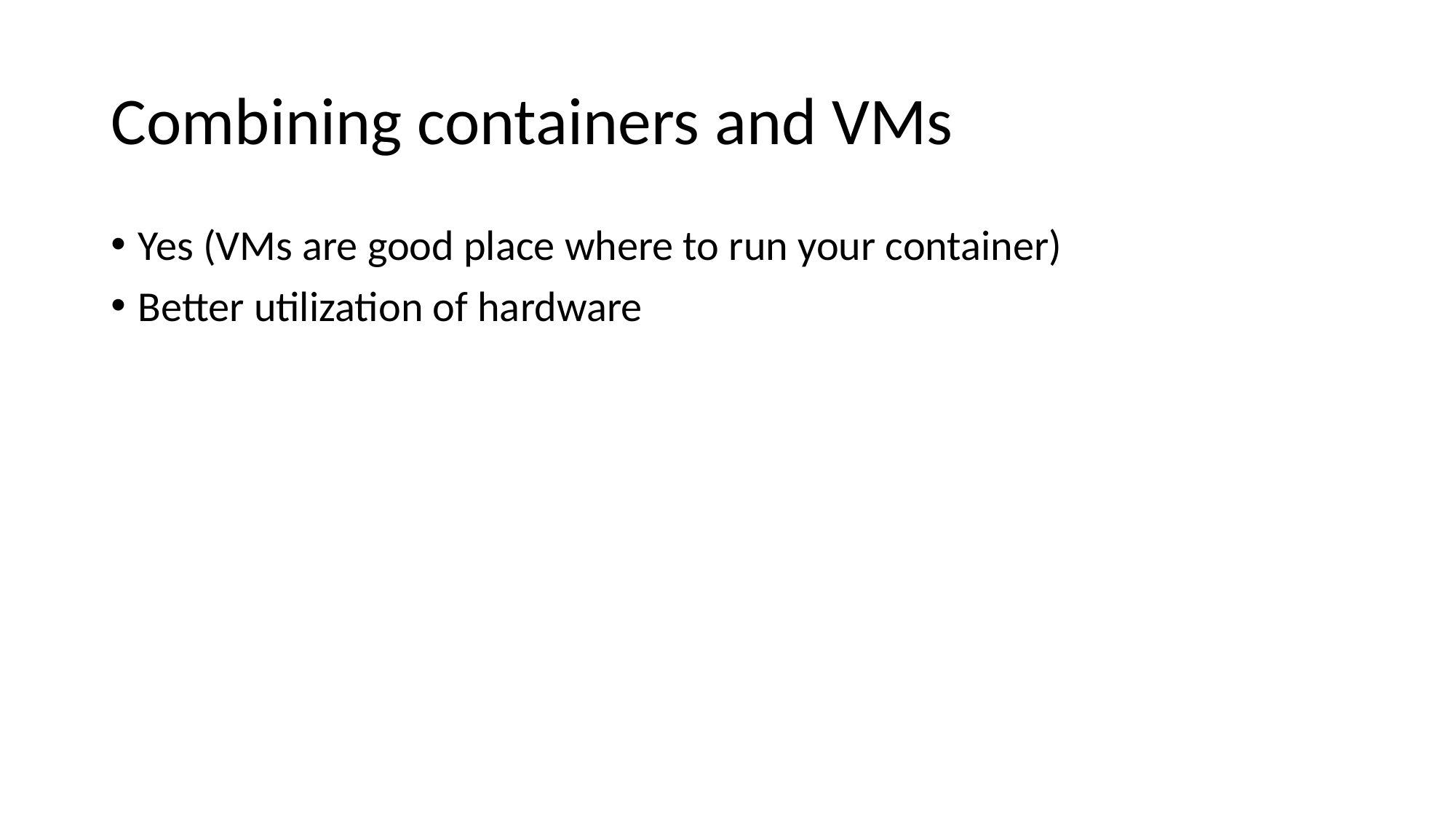

# Combining containers and VMs
Yes (VMs are good place where to run your container)
Better utilization of hardware